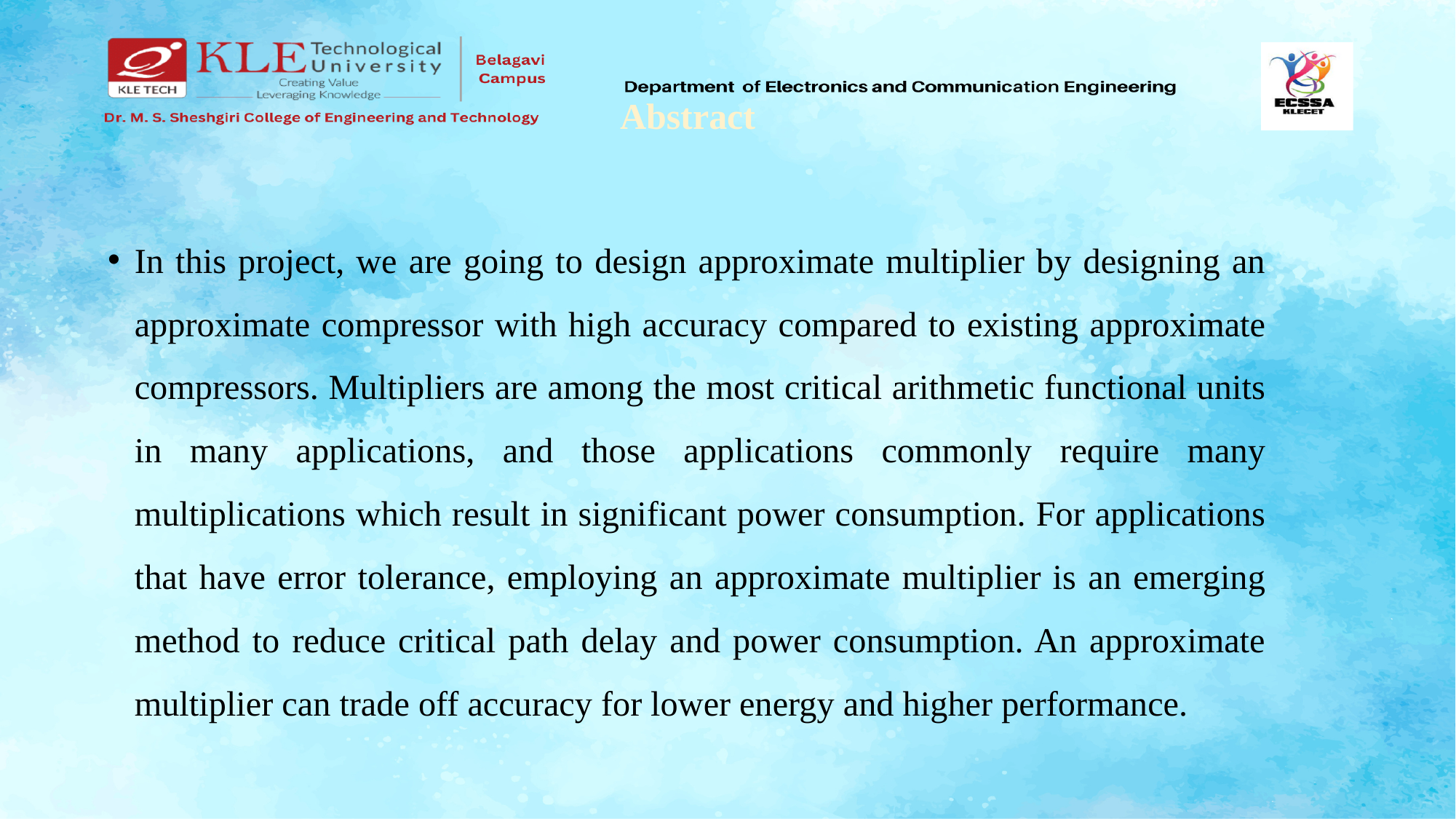

# Abstract
In this project, we are going to design approximate multiplier by designing an approximate compressor with high accuracy compared to existing approximate compressors. Multipliers are among the most critical arithmetic functional units in many applications, and those applications commonly require many multiplications which result in significant power consumption. For applications that have error tolerance, employing an approximate multiplier is an emerging method to reduce critical path delay and power consumption. An approximate multiplier can trade off accuracy for lower energy and higher performance.